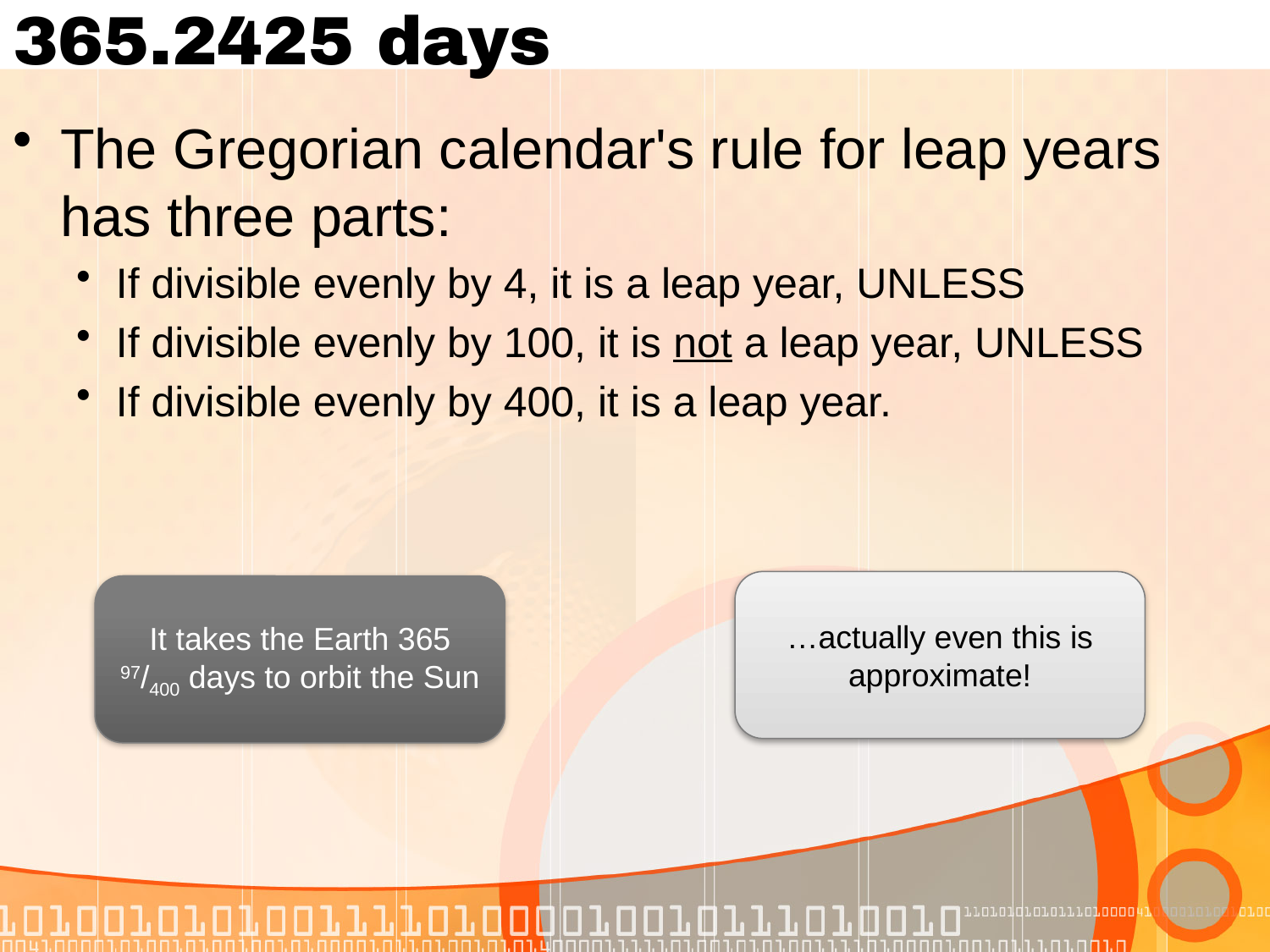

# 365.2425 days
The Gregorian calendar's rule for leap years has three parts:
If divisible evenly by 4, it is a leap year, UNLESS
If divisible evenly by 100, it is not a leap year, UNLESS
If divisible evenly by 400, it is a leap year.

…actually even this is approximate!
It takes the Earth 365 97/400 days to orbit the Sun